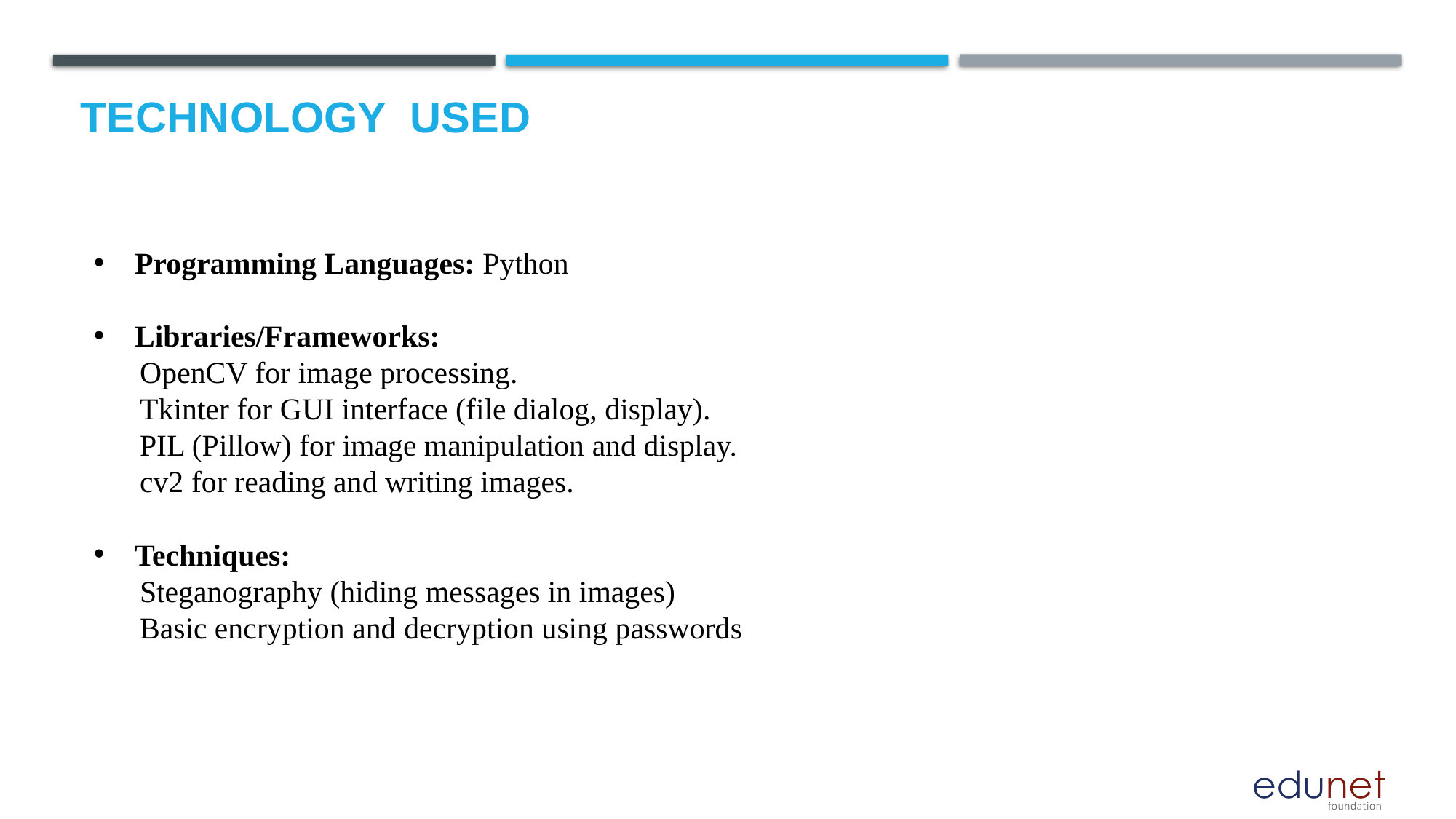

# Technology  used
Programming Languages: Python

Libraries/Frameworks:
      OpenCV for image processing.
      Tkinter for GUI interface (file dialog, display).
      PIL (Pillow) for image manipulation and display.
      cv2 for reading and writing images.

Techniques:
      Steganography (hiding messages in images)
      Basic encryption and decryption using passwords